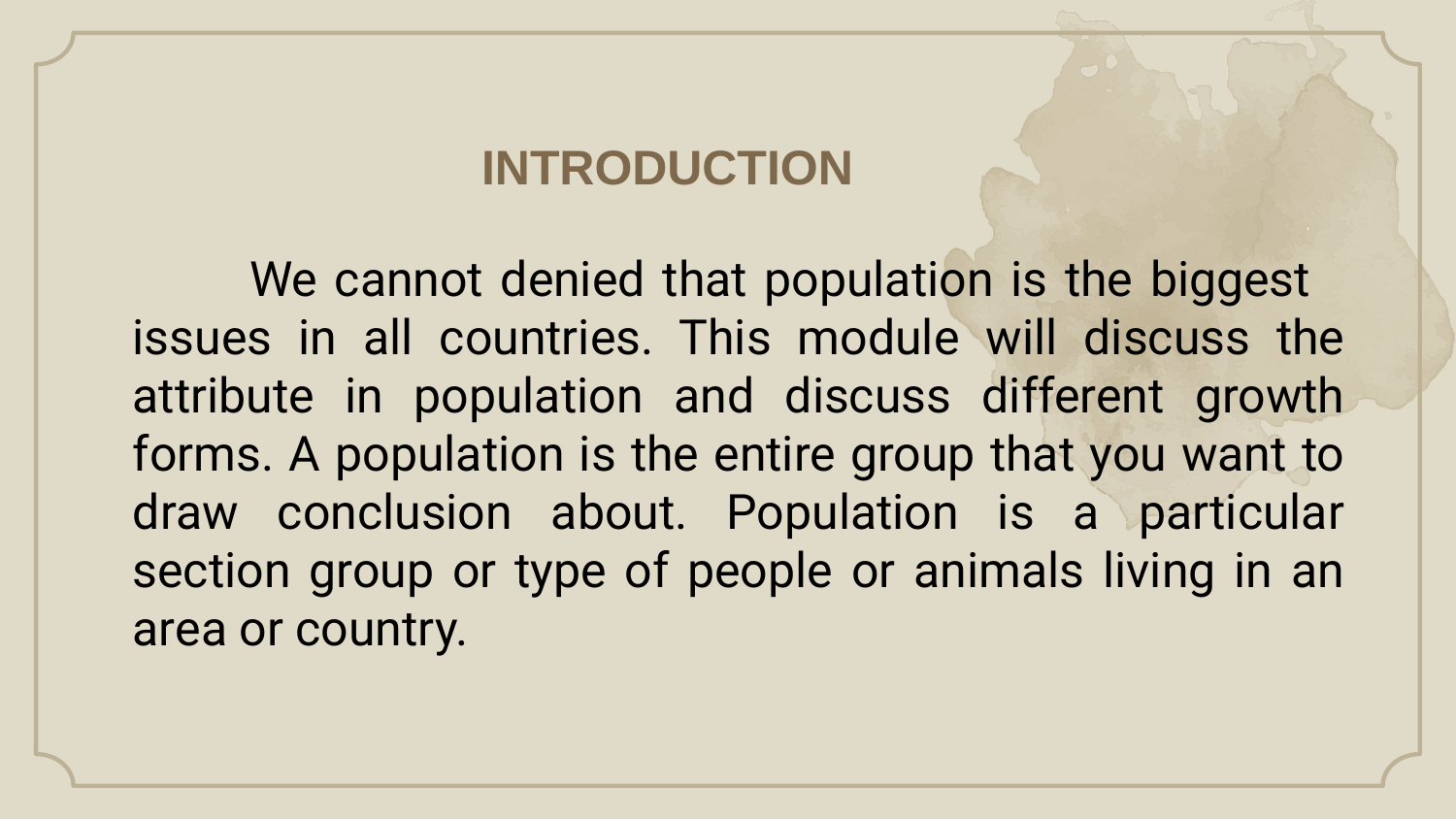

INTRODUCTION

             We cannot denied that population is the biggest   issues in all countries. This module will discuss the attribute in population and discuss different growth forms. A population is the entire group that you want to draw conclusion about. Population is a particular section group or type of people or animals living in an area or country.